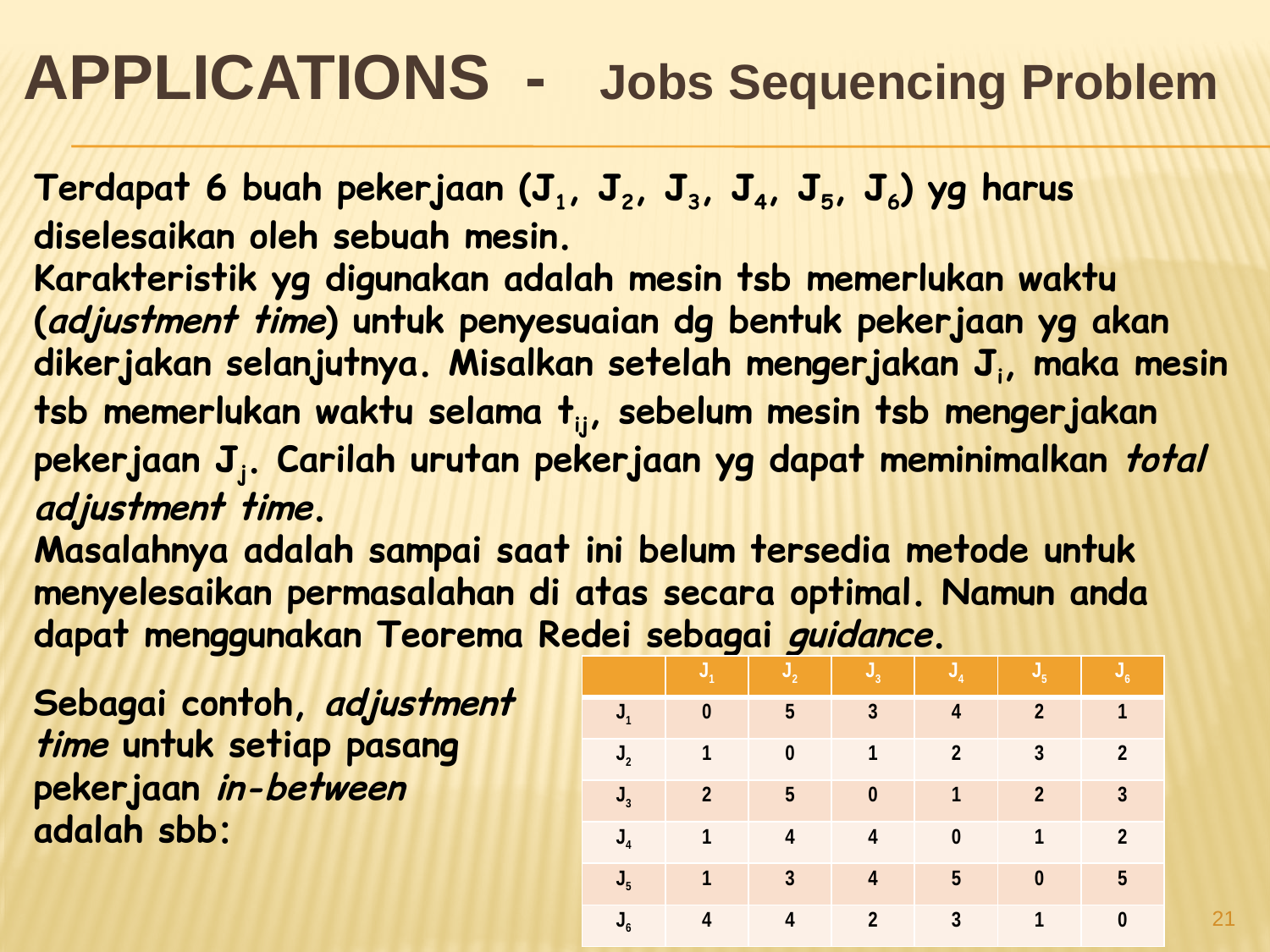

# APPLICATIONS  -   Jobs Sequencing Problem
Terdapat 6 buah pekerjaan (J1, J2, J3, J4, J5, J6) yg harus diselesaikan oleh sebuah mesin.
Karakteristik yg digunakan adalah mesin tsb memerlukan waktu (adjustment time) untuk penyesuaian dg bentuk pekerjaan yg akan dikerjakan selanjutnya. Misalkan setelah mengerjakan Ji, maka mesin tsb memerlukan waktu selama tij, sebelum mesin tsb mengerjakan pekerjaan Jj. Carilah urutan pekerjaan yg dapat meminimalkan total adjustment time.
Masalahnya adalah sampai saat ini belum tersedia metode untuk menyelesaikan permasalahan di atas secara optimal. Namun anda dapat menggunakan Teorema Redei sebagai guidance.
|  | J1 | J2 | J3 | J4 | J5 | J6 |
| --- | --- | --- | --- | --- | --- | --- |
| J1 | 0 | 5 | 3 | 4 | 2 | 1 |
| J2 | 1 | 0 | 1 | 2 | 3 | 2 |
| J3 | 2 | 5 | 0 | 1 | 2 | 3 |
| J4 | 1 | 4 | 4 | 0 | 1 | 2 |
| J5 | 1 | 3 | 4 | 5 | 0 | 5 |
| J6 | 4 | 4 | 2 | 3 | 1 | 0 |
Sebagai contoh, adjustment time untuk setiap pasang pekerjaan in-between adalah sbb:
21